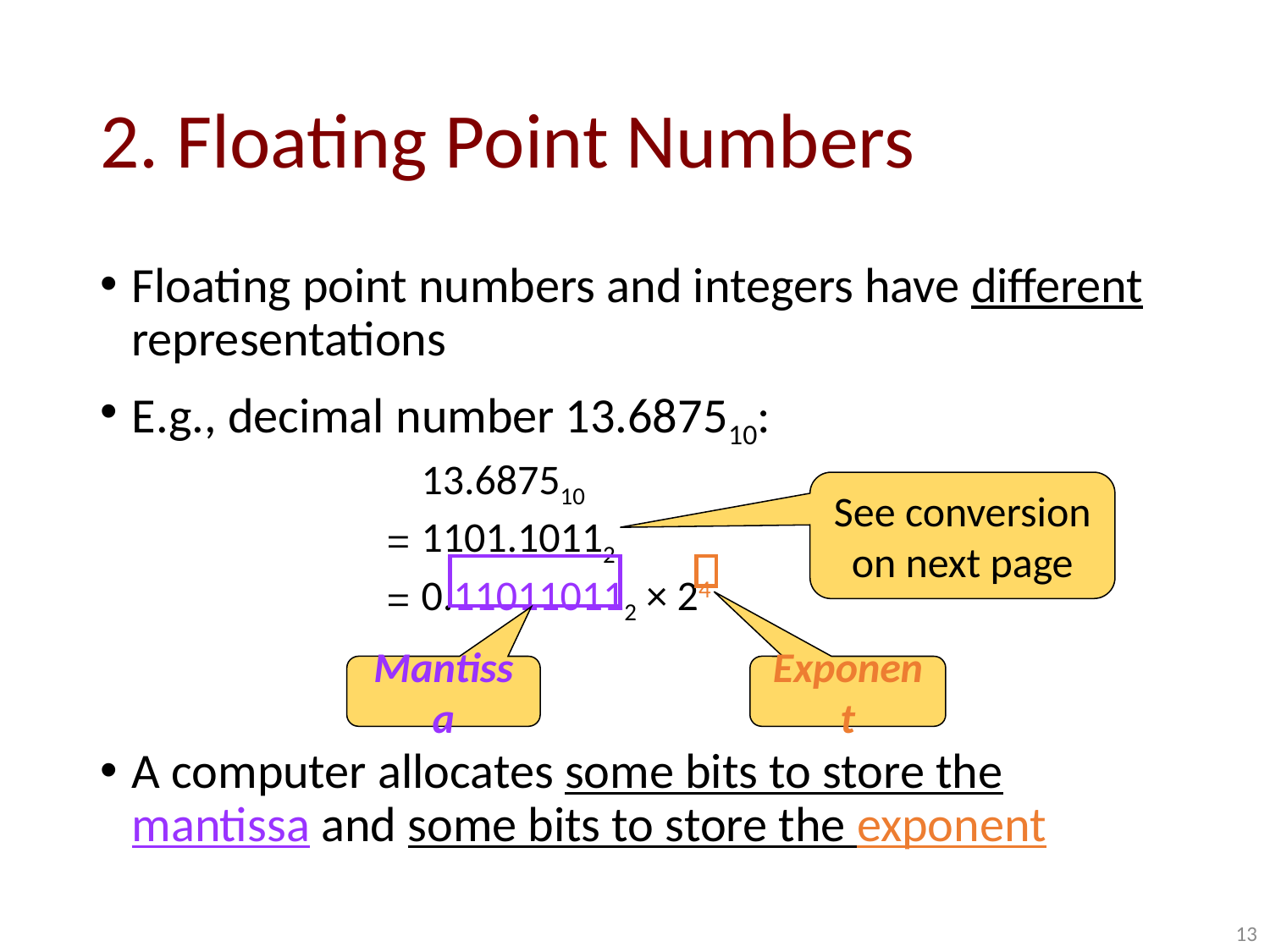

# 2. Floating Point Numbers
Floating point numbers and integers have different representations
E.g., decimal number 13.687510:

A computer allocates some bits to store the mantissa and some bits to store the exponent
  13.687510
= 1101.10112
= 0.110110112 × 24
See conversion on next page

Mantissa
Exponent
13